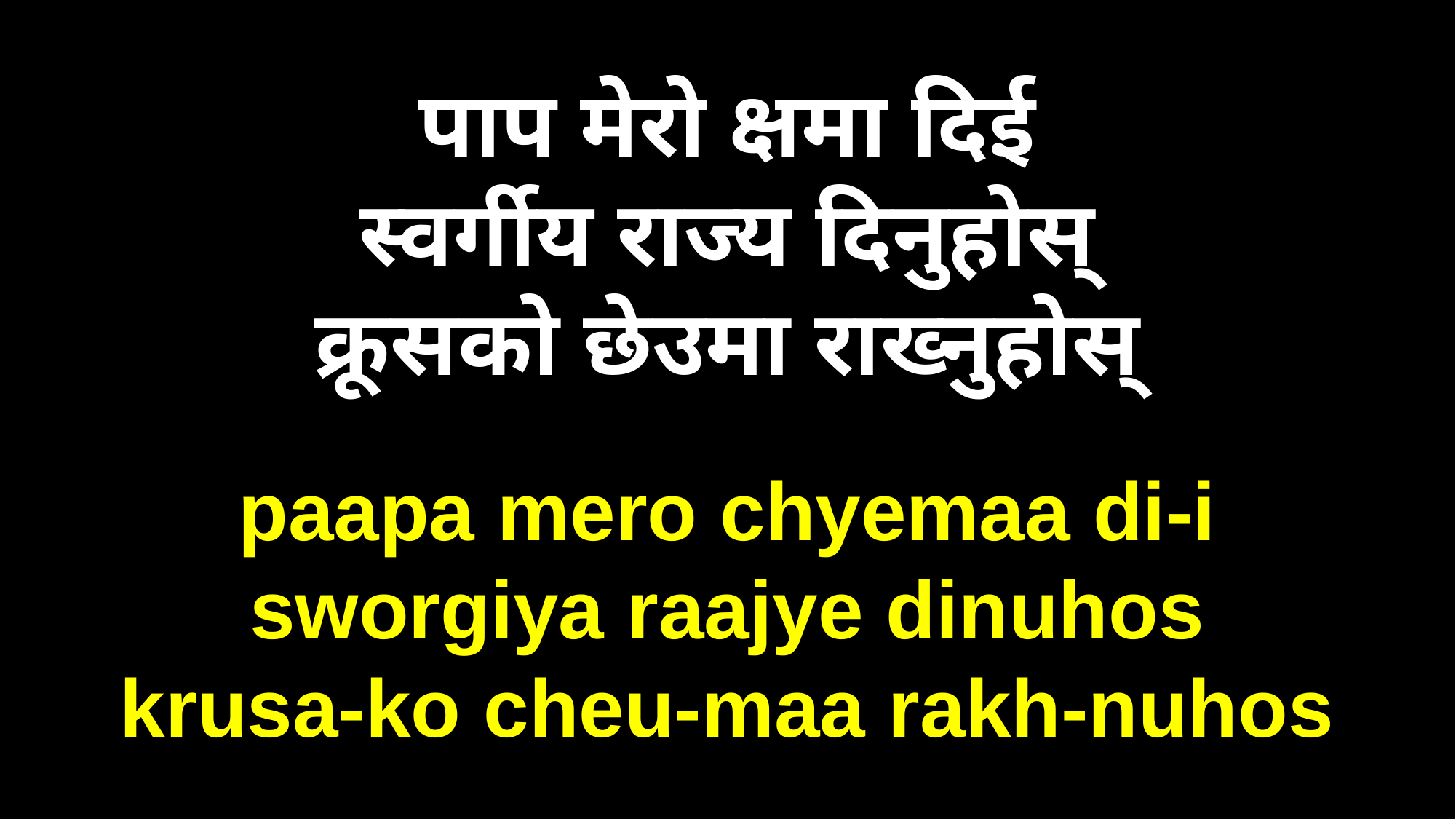

पाप मेरो क्षमा दिई
स्वर्गीय राज्य दिनुहोस्
क्रूसको छेउमा राख्‍‌नुहोस्

paapa mero chyemaa di-i
sworgiya raajye dinuhos
krusa-ko cheu-maa rakh-nuhos